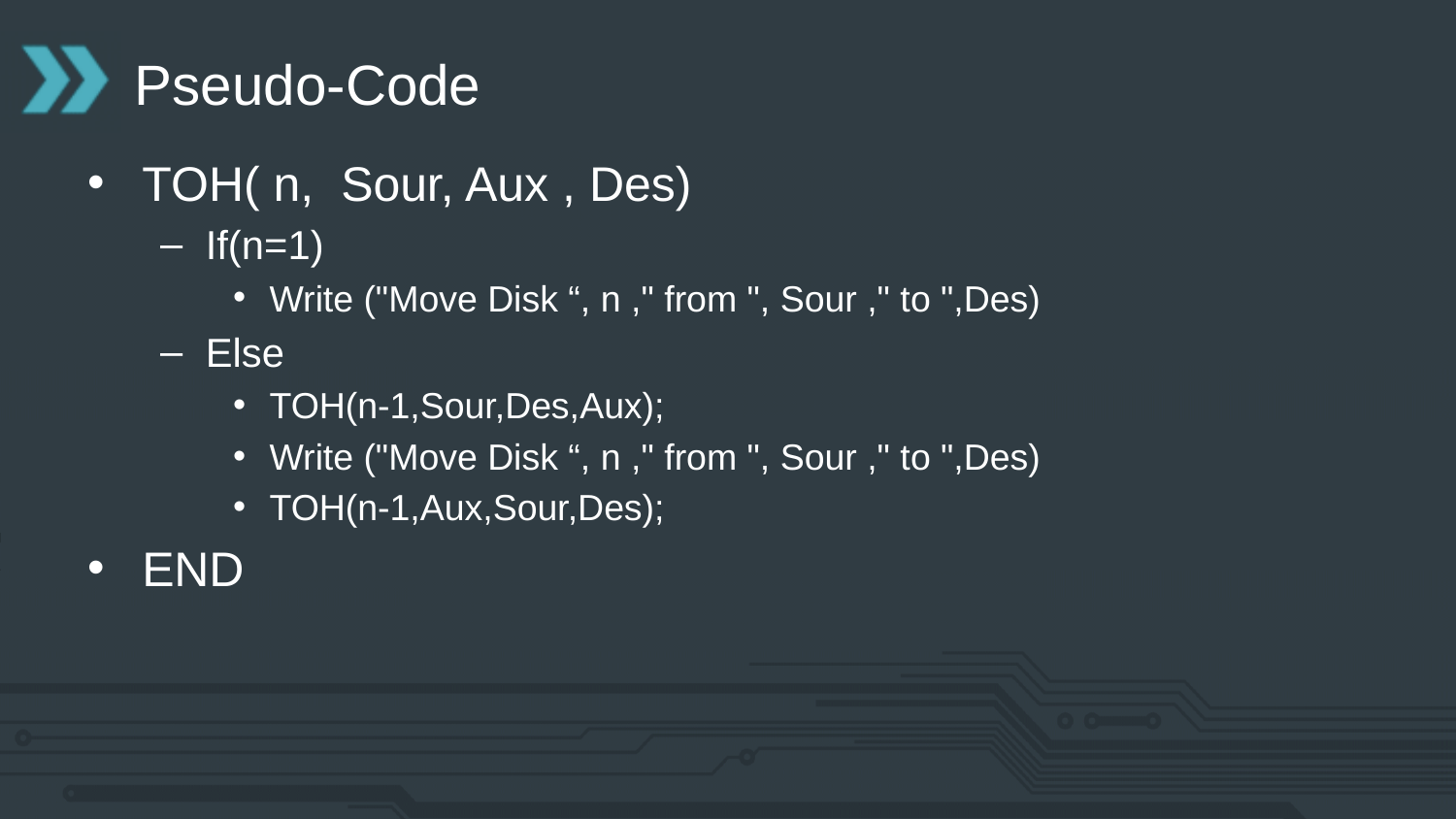

# Pseudo-Code
TOH( n,  Sour, Aux , Des)
If(n=1)
Write ("Move Disk “, n ," from ", Sour ," to ",Des)
Else
TOH(n-1,Sour,Des,Aux);
Write ("Move Disk “, n ," from ", Sour ," to ",Des)
TOH(n-1,Aux,Sour,Des);
END